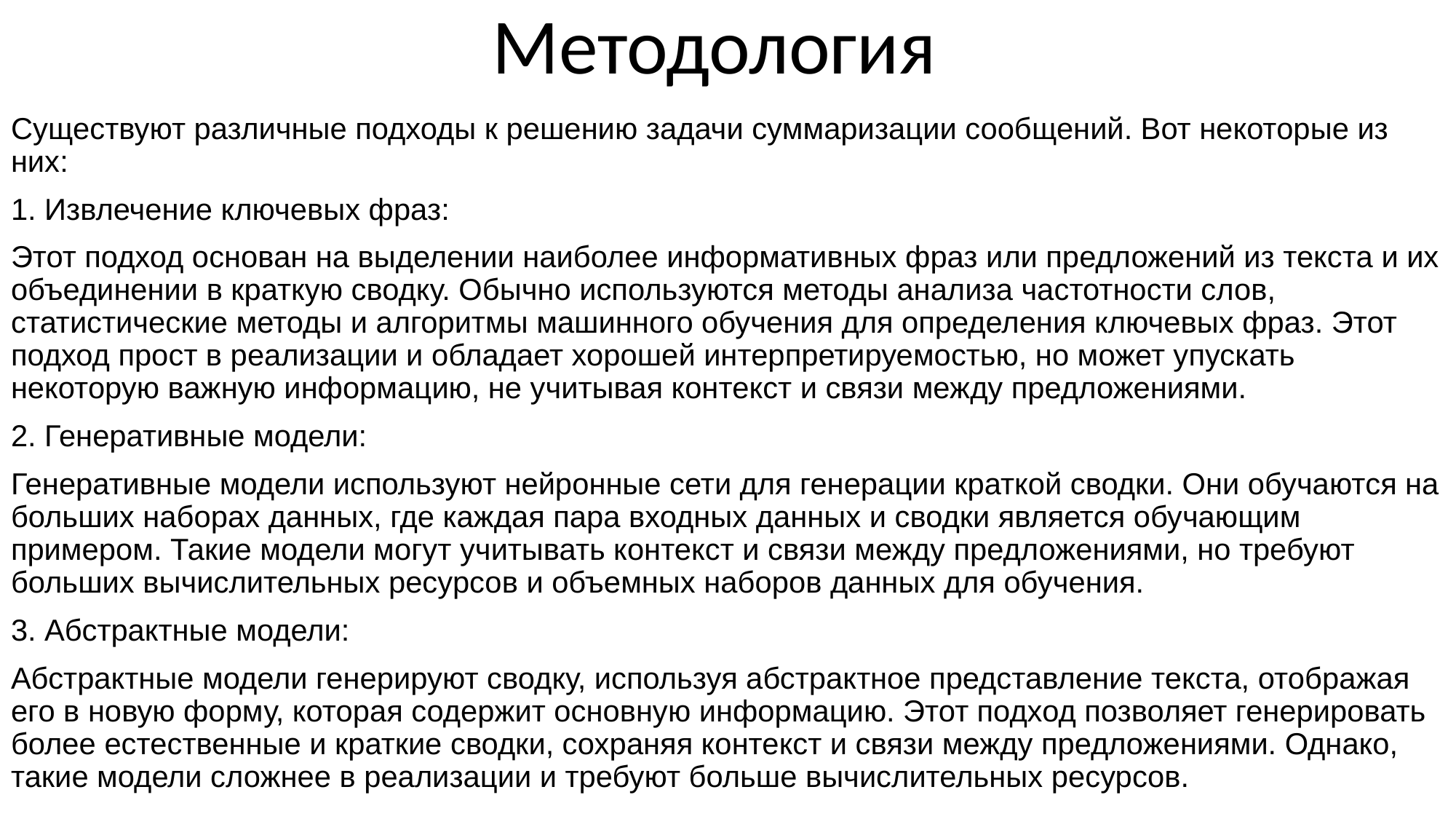

# Методология
Существуют различные подходы к решению задачи суммаризации сообщений. Вот некоторые из них:
1. Извлечение ключевых фраз:
Этот подход основан на выделении наиболее информативных фраз или предложений из текста и их объединении в краткую сводку. Обычно используются методы анализа частотности слов, статистические методы и алгоритмы машинного обучения для определения ключевых фраз. Этот подход прост в реализации и обладает хорошей интерпретируемостью, но может упускать некоторую важную информацию, не учитывая контекст и связи между предложениями.
2. Генеративные модели:
Генеративные модели используют нейронные сети для генерации краткой сводки. Они обучаются на больших наборах данных, где каждая пара входных данных и сводки является обучающим примером. Такие модели могут учитывать контекст и связи между предложениями, но требуют больших вычислительных ресурсов и объемных наборов данных для обучения.
3. Абстрактные модели:
Абстрактные модели генерируют сводку, используя абстрактное представление текста, отображая его в новую форму, которая содержит основную информацию. Этот подход позволяет генерировать более естественные и краткие сводки, сохраняя контекст и связи между предложениями. Однако, такие модели сложнее в реализации и требуют больше вычислительных ресурсов.